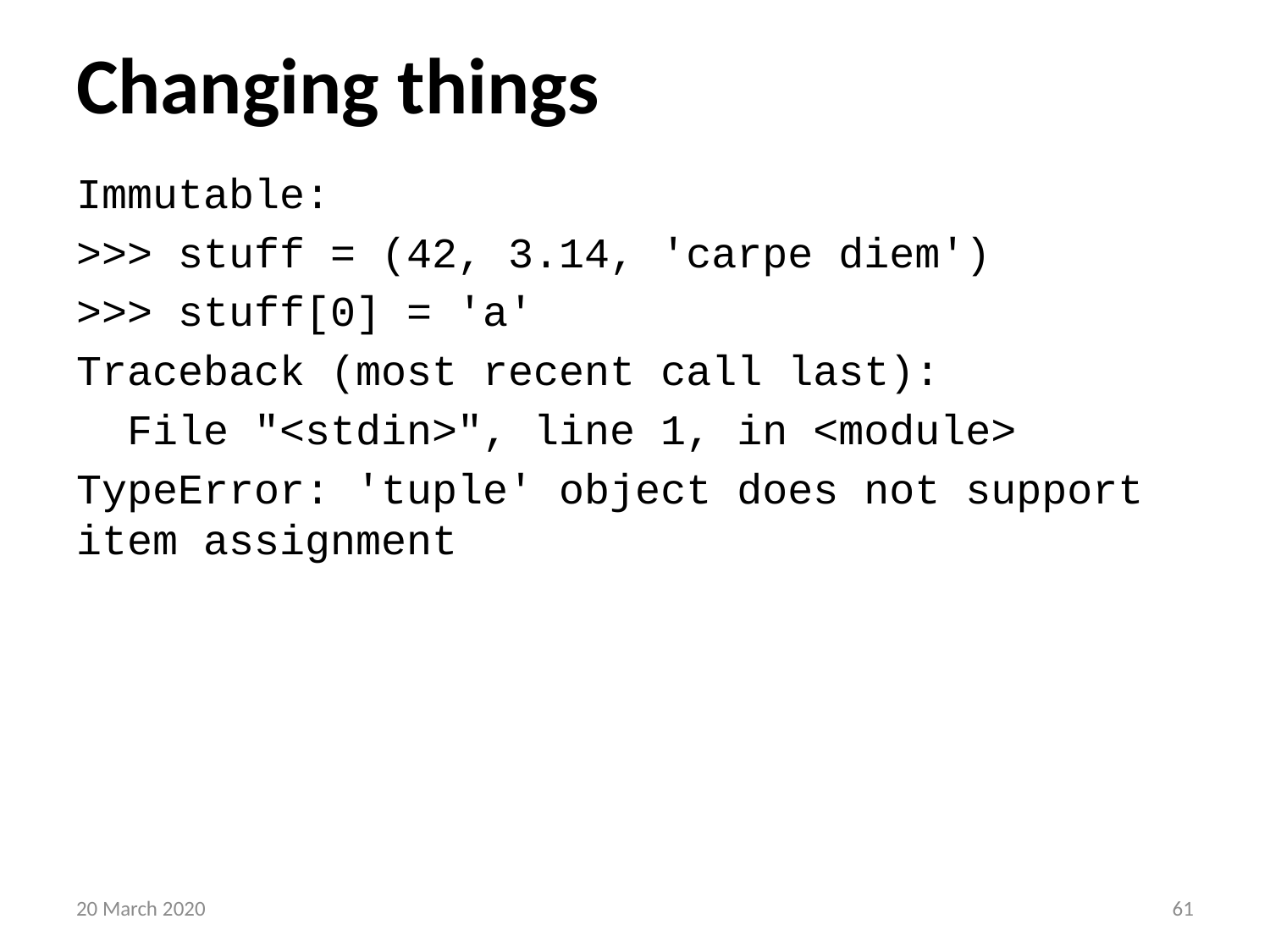

# Changing things
Immutable:
>>> stuff = (42, 3.14, 'carpe diem')
>>> stuff[0] = 'a'
Traceback (most recent call last):
  File "<stdin>", line 1, in <module>
TypeError: 'tuple' object does not support item assignment

20 March 2020
61